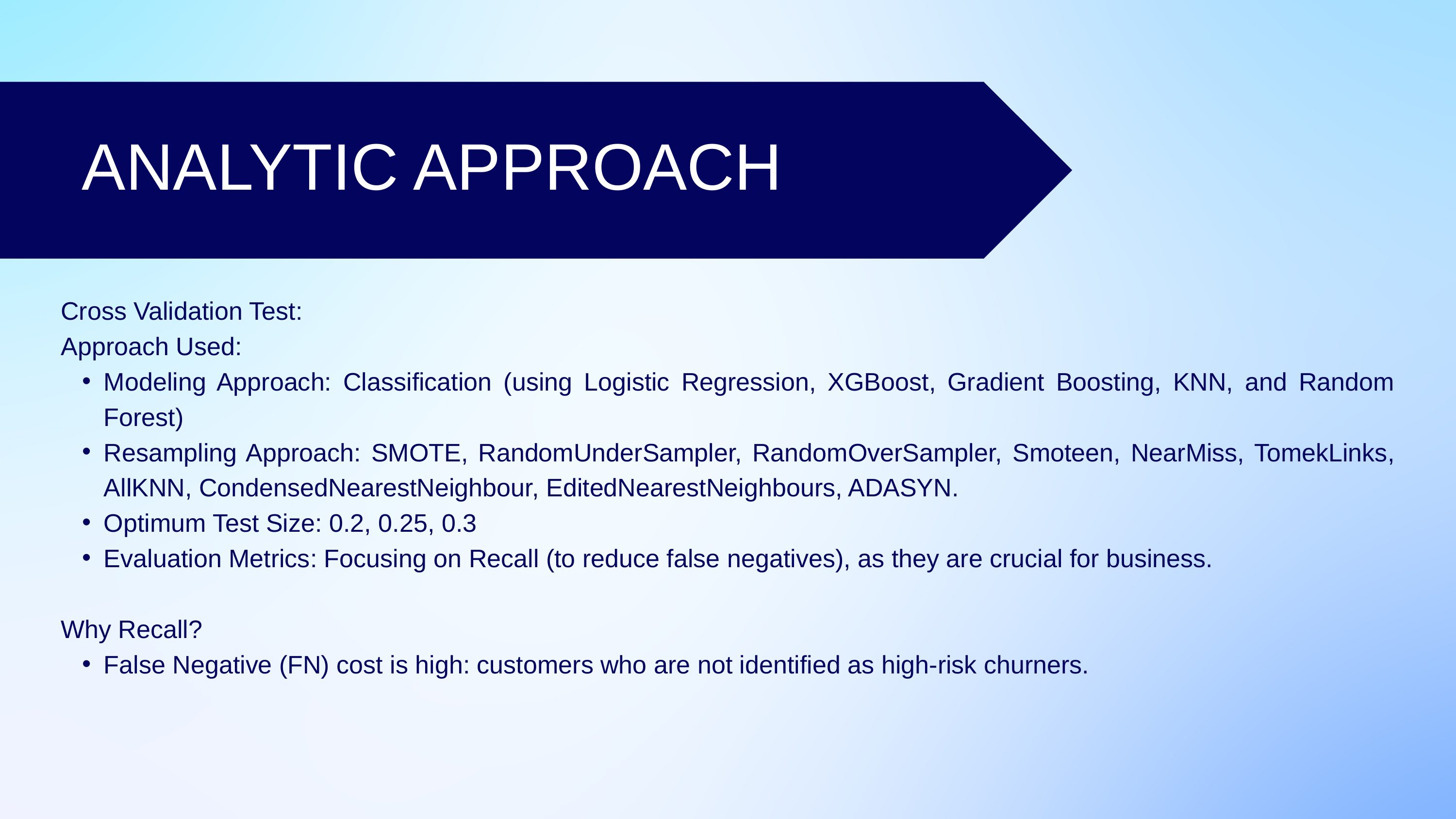

ANALYTIC APPROACH
Cross Validation Test:
Approach Used:
Modeling Approach: Classification (using Logistic Regression, XGBoost, Gradient Boosting, KNN, and Random Forest)
Resampling Approach: SMOTE, RandomUnderSampler, RandomOverSampler, Smoteen, NearMiss, TomekLinks, AllKNN, CondensedNearestNeighbour, EditedNearestNeighbours, ADASYN.
Optimum Test Size: 0.2, 0.25, 0.3
Evaluation Metrics: Focusing on Recall (to reduce false negatives), as they are crucial for business.

Why Recall?
False Negative (FN) cost is high: customers who are not identified as high-risk churners.